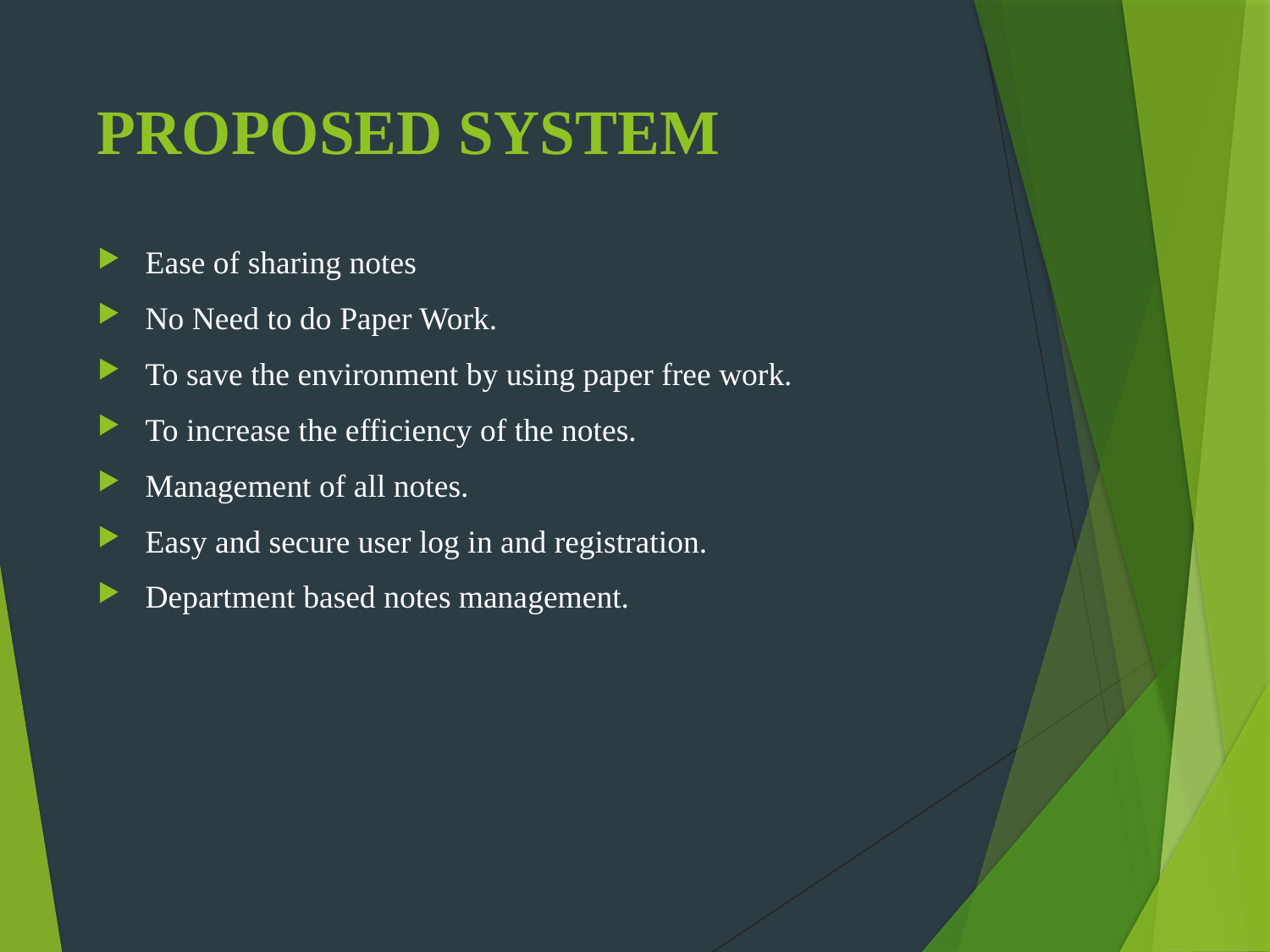

# PROPOSED SYSTEM
Ease of sharing notes
No Need to do Paper Work.
To save the environment by using paper free work.
To increase the efficiency of the notes.
Management of all notes.
Easy and secure user log in and registration.
Department based notes management.